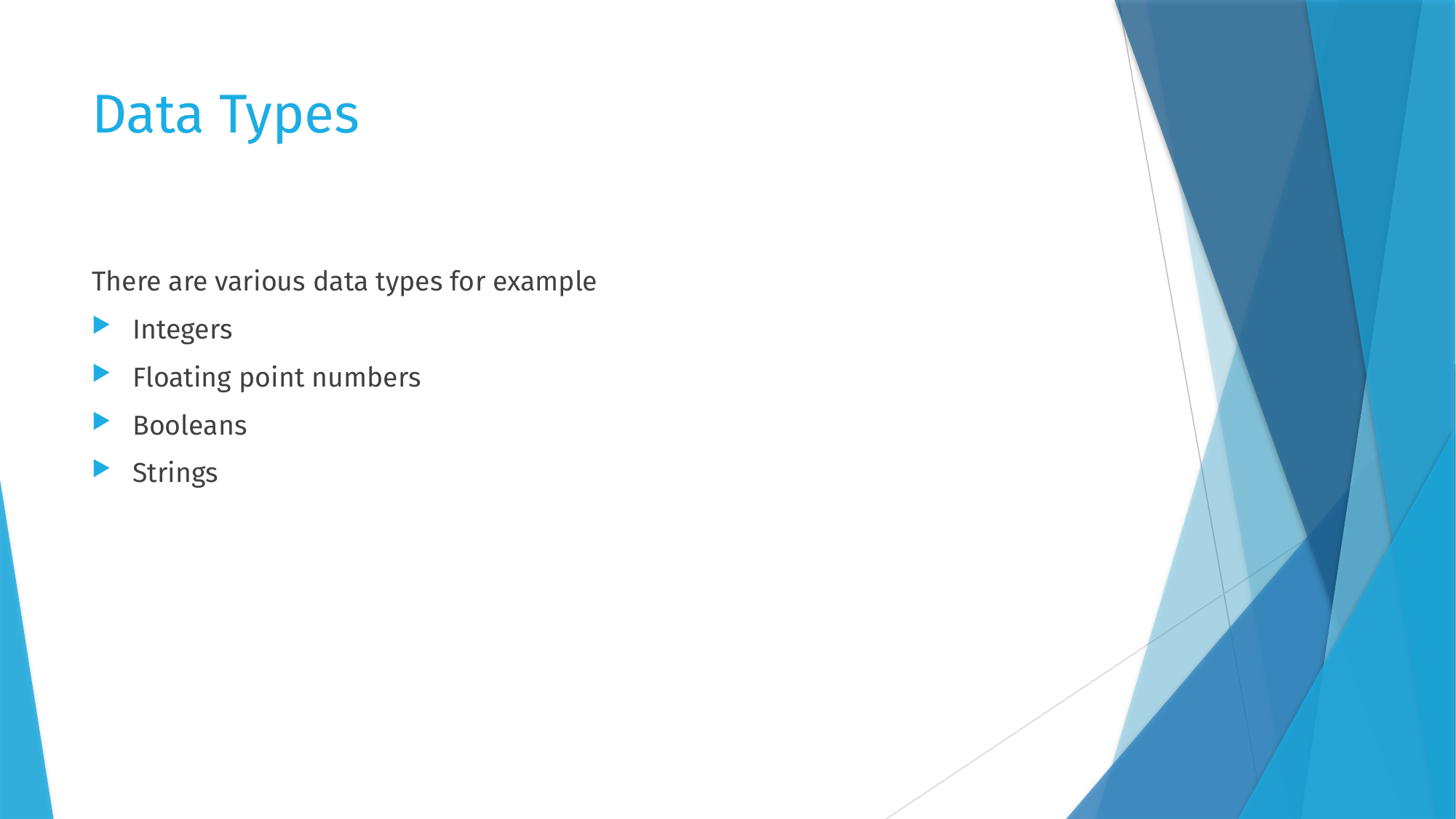

# Data Types
There are various data types for example
Integers
Floating point numbers
Booleans
Strings